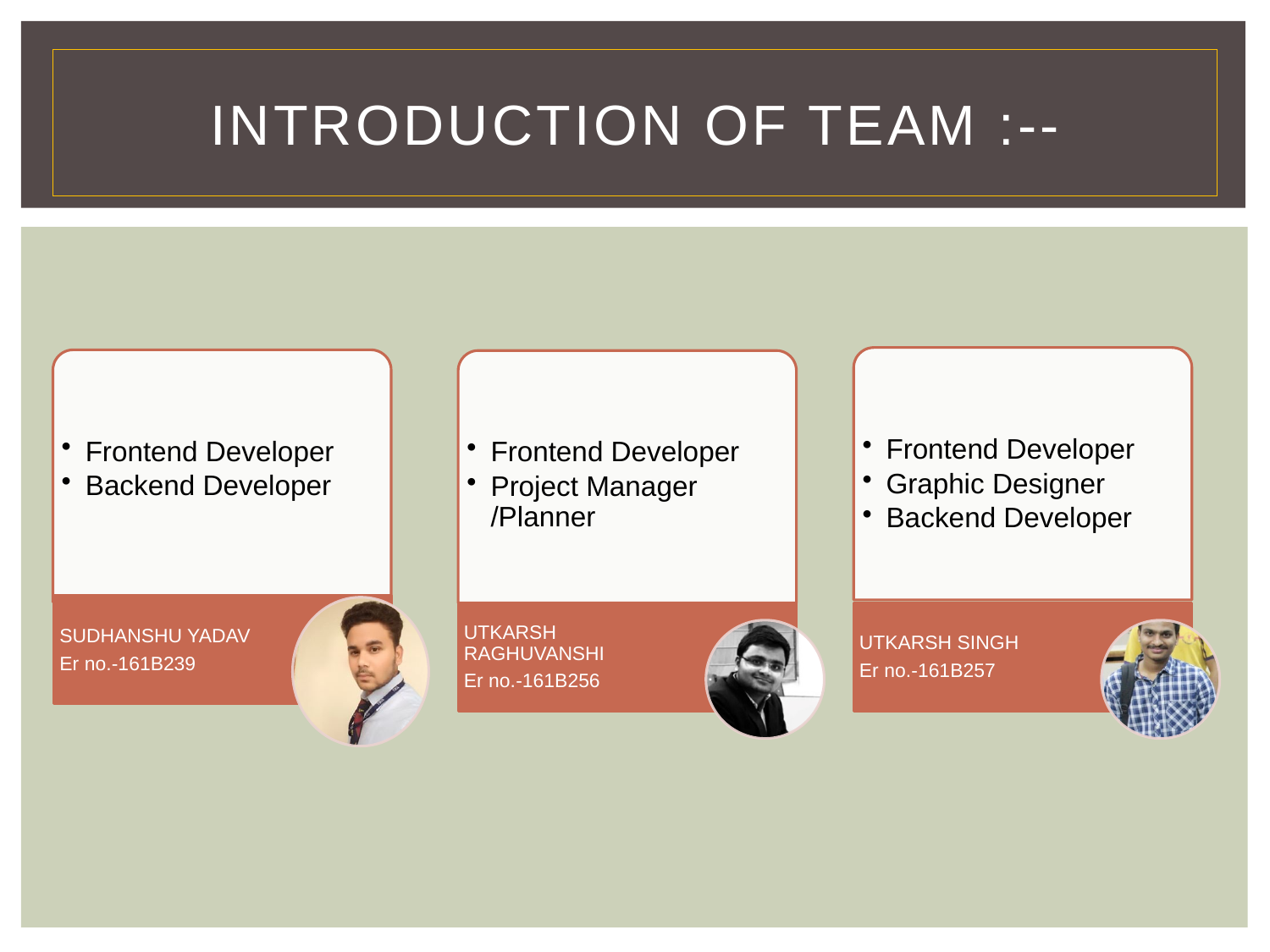

# INTRODUCTION OF TEAM :--

Frontend Developer
Backend Developer

SUDHANSHU YADAV
Er no.-161B239

Frontend Developer
Project Manager /Planner

UTKARSH RAGHUVANSHI
Er no.-161B256

Frontend Developer
Graphic Designer
Backend Developer
UTKARSH SINGH
Er no.-161B257